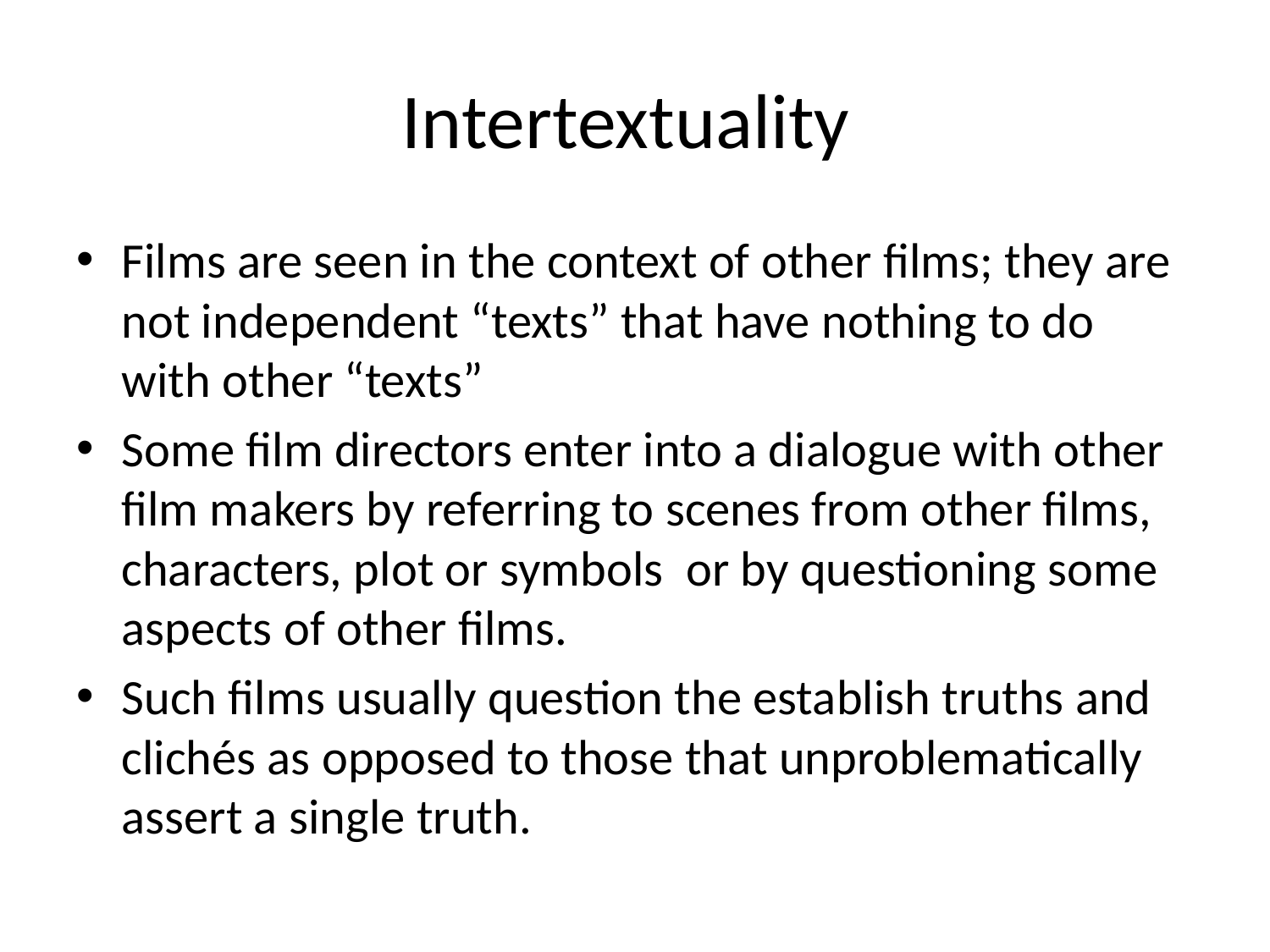

# Intertextuality
Films are seen in the context of other films; they are not independent “texts” that have nothing to do with other “texts”
Some film directors enter into a dialogue with other film makers by referring to scenes from other films, characters, plot or symbols  or by questioning some aspects of other films.
Such films usually question the establish truths and clichés as opposed to those that unproblematically assert a single truth.